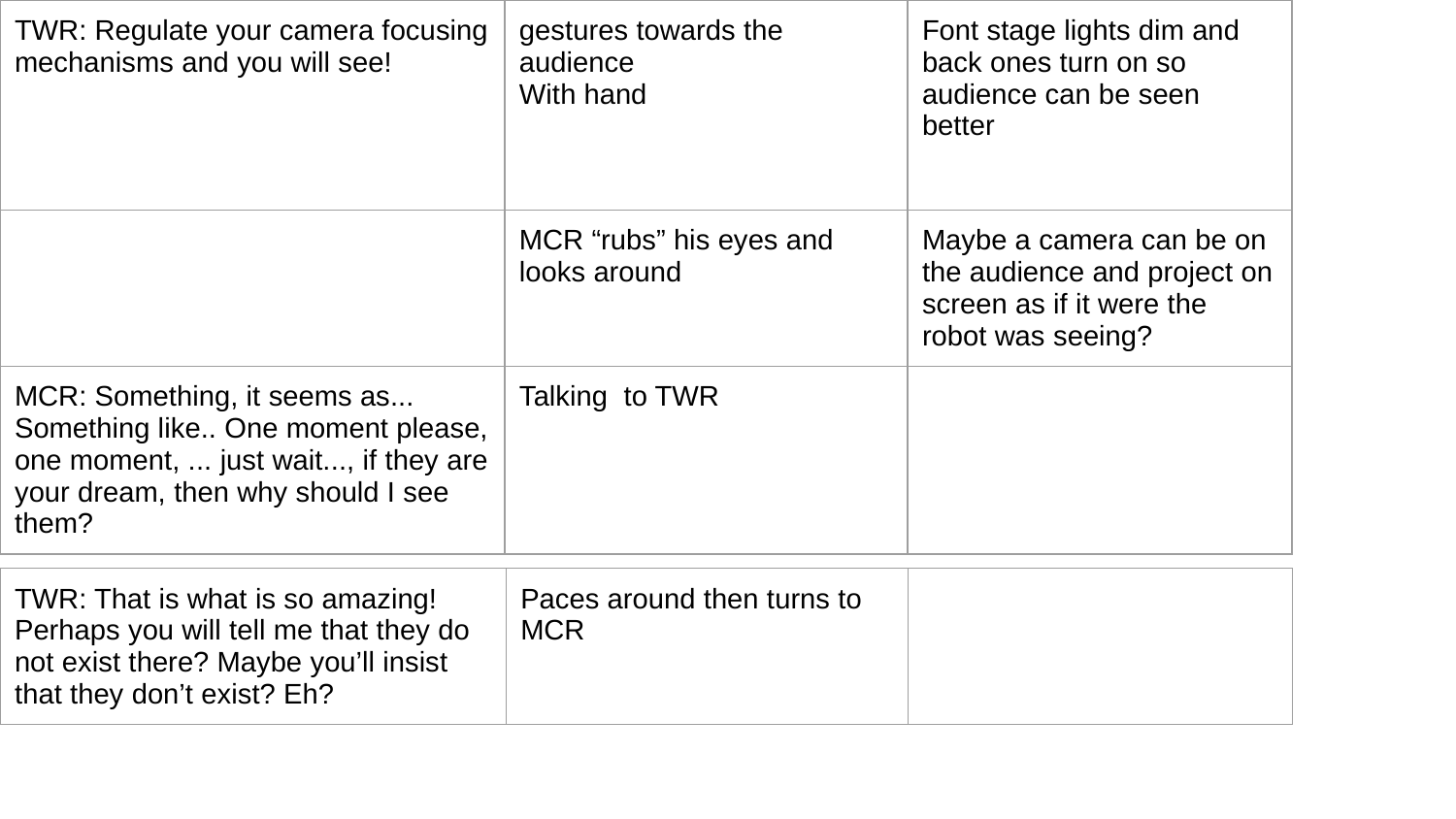

| TWR: Regulate your camera focusing mechanisms and you will see! | gestures towards the audience With hand | Font stage lights dim and back ones turn on so audience can be seen better |
| --- | --- | --- |
|  | MCR “rubs” his eyes and looks around | Maybe a camera can be on the audience and project on screen as if it were the robot was seeing? |
| MCR: Something, it seems as... Something like.. One moment please, one moment, ... just wait..., if they are your dream, then why should I see them? | Talking to TWR |  |
| TWR: That is what is so amazing! Perhaps you will tell me that they do not exist there? Maybe you’ll insist that they don’t exist? Eh? | Paces around then turns to MCR |  |
| --- | --- | --- |